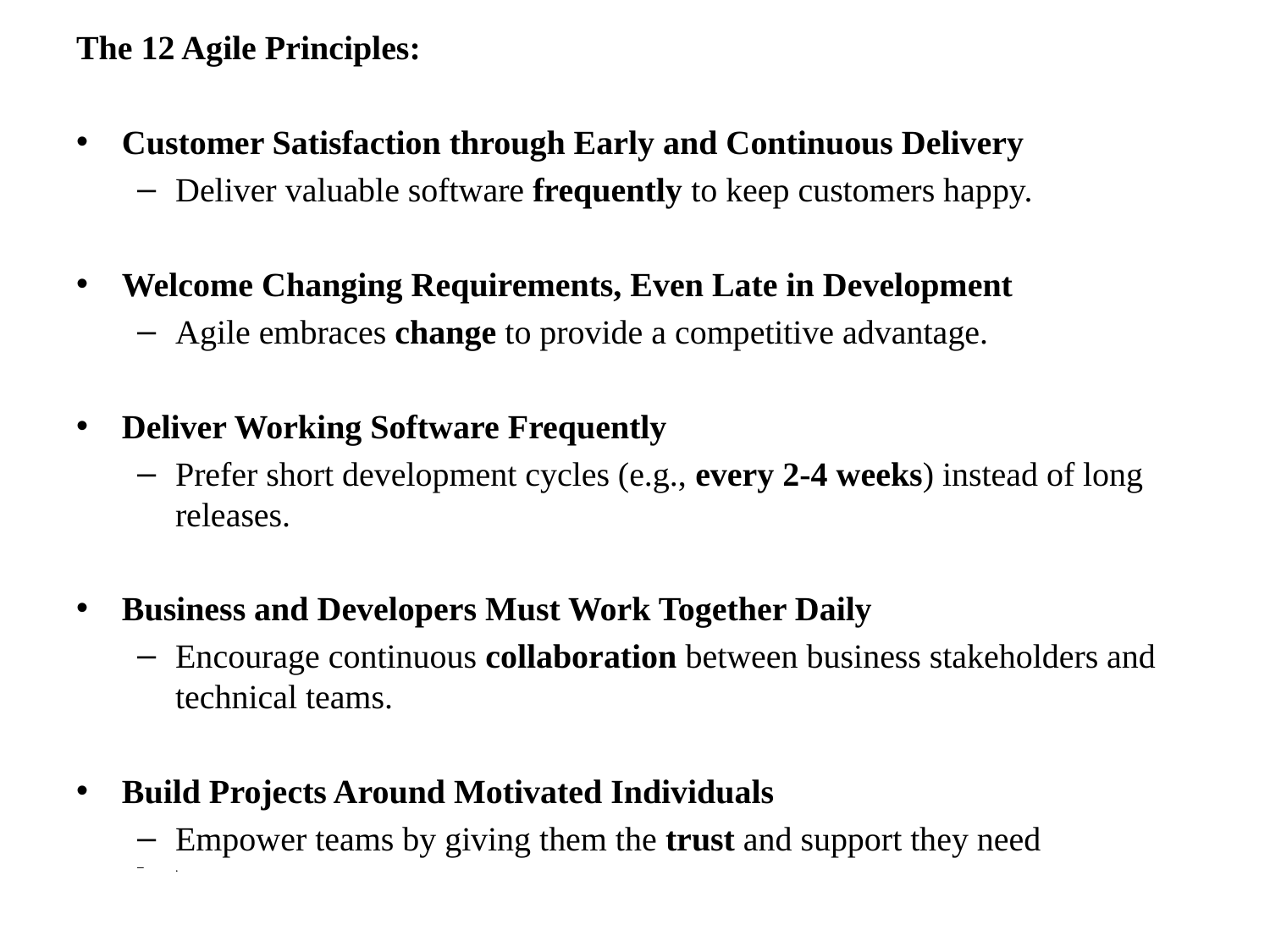

The 12 Agile Principles:

Customer Satisfaction through Early and Continuous Delivery
Deliver valuable software frequently to keep customers happy.

Welcome Changing Requirements, Even Late in Development
Agile embraces change to provide a competitive advantage.

Deliver Working Software Frequently
Prefer short development cycles (e.g., every 2-4 weeks) instead of long releases.

Business and Developers Must Work Together Daily
Encourage continuous collaboration between business stakeholders and technical teams.

Build Projects Around Motivated Individuals
Empower teams by giving them the trust and support they need
.